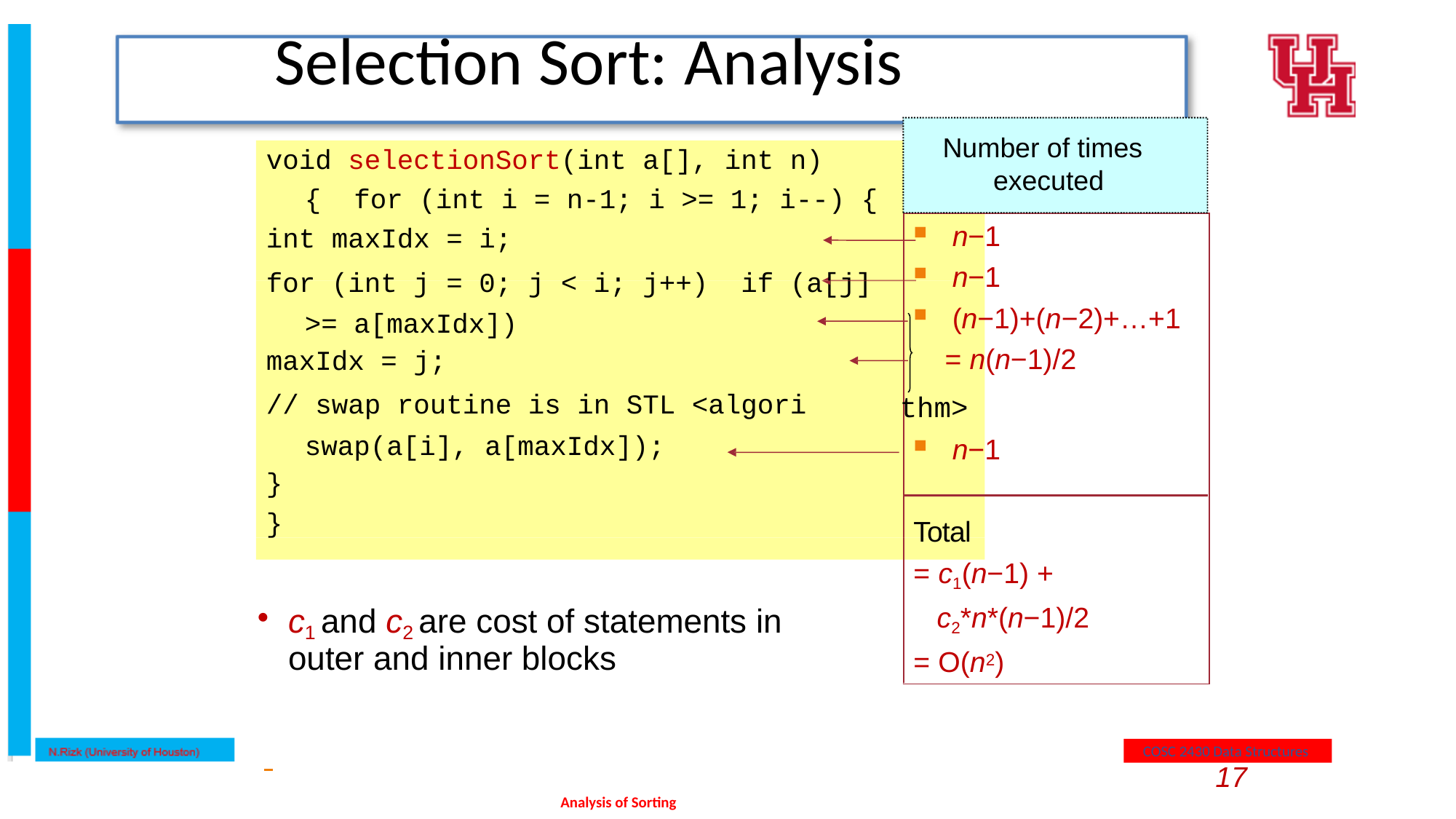

# Selection Sort: Analysis

Number of times  executed
void selectionSort(int a[], int n) {  for (int i = n-1; i >= 1; i--) {
int maxIdx = i;
for (int j = 0; j < i; j++)  if (a[j] >= a[maxIdx])
maxIdx = j;
// swap routine is in STL <algori  swap(a[i], a[maxIdx]);
}
}

n−1
n−1
(n−1)+(n−2)+…+1
= n(n−1)/2
thm>
n−1

Total
= c1(n−1) +
c2*n*(n−1)/2
= O(n2)

c1 and c2 are cost of statements in  outer and inner blocks

17